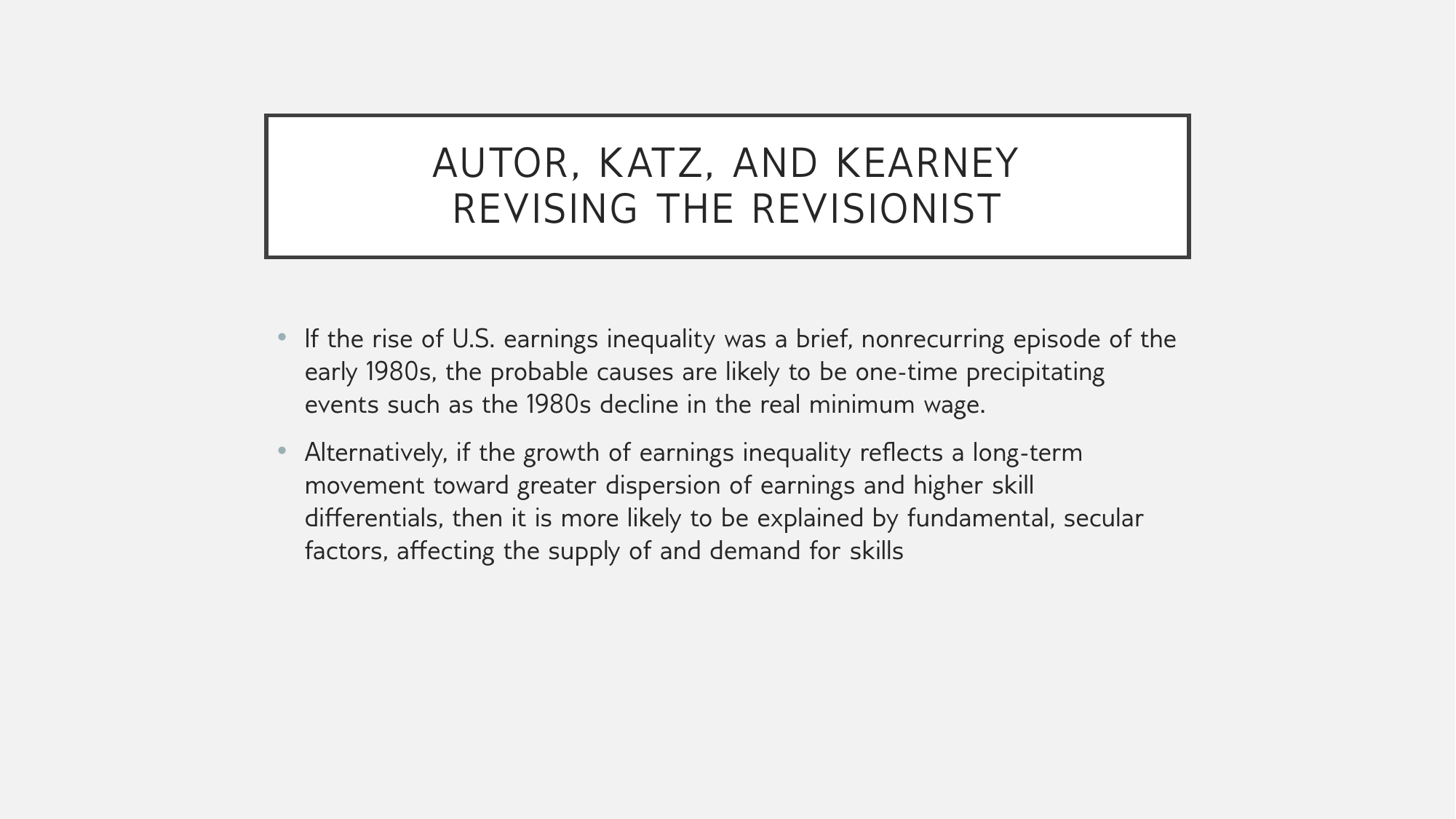

# Autor, Katz, and Kearney Revising the Revisionist
If the rise of U.S. earnings inequality was a brief, nonrecurring episode of the early 1980s, the probable causes are likely to be one-time precipitating events such as the 1980s decline in the real minimum wage.
Alternatively, if the growth of earnings inequality reflects a long-term movement toward greater dispersion of earnings and higher skill differentials, then it is more likely to be explained by fundamental, secular factors, affecting the supply of and demand for skills